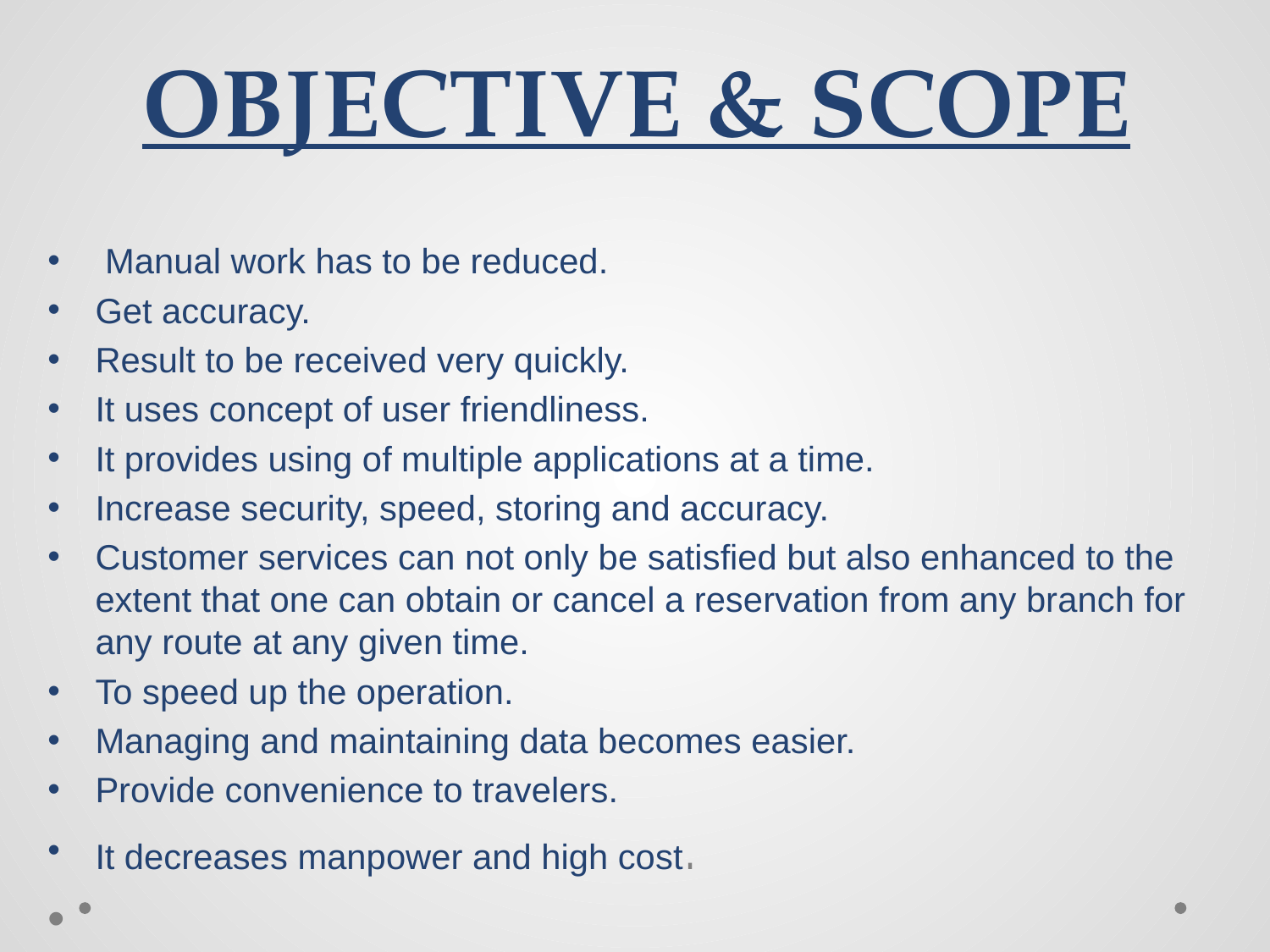

# OBJECTIVE & SCOPE

 Manual work has to be reduced.
Get accuracy.
Result to be received very quickly.
It uses concept of user friendliness.
It provides using of multiple applications at a time.
Increase security, speed, storing and accuracy.
Customer services can not only be satisfied but also enhanced to the extent that one can obtain or cancel a reservation from any branch for any route at any given time.
To speed up the operation.
Managing and maintaining data becomes easier.
Provide convenience to travelers.
It decreases manpower and high cost.